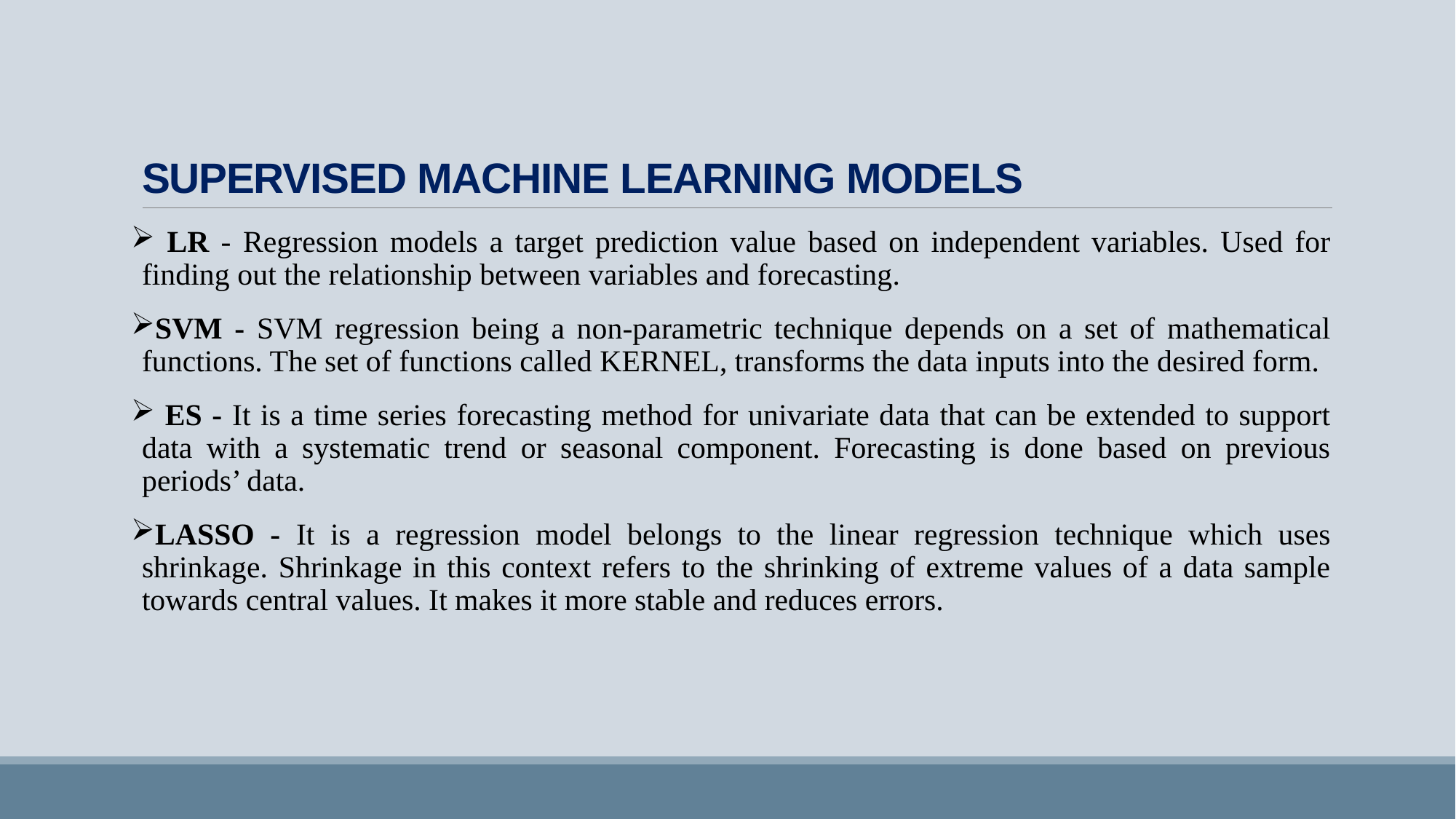

# SUPERVISED MACHINE LEARNING MODELS
 LR - Regression models a target prediction value based on independent variables. Used for finding out the relationship between variables and forecasting.
SVM - SVM regression being a non-parametric technique depends on a set of mathematical functions. The set of functions called KERNEL, transforms the data inputs into the desired form.
 ES - It is a time series forecasting method for univariate data that can be extended to support data with a systematic trend or seasonal component. Forecasting is done based on previous periods’ data.
LASSO - It is a regression model belongs to the linear regression technique which uses shrinkage. Shrinkage in this context refers to the shrinking of extreme values of a data sample towards central values. It makes it more stable and reduces errors.